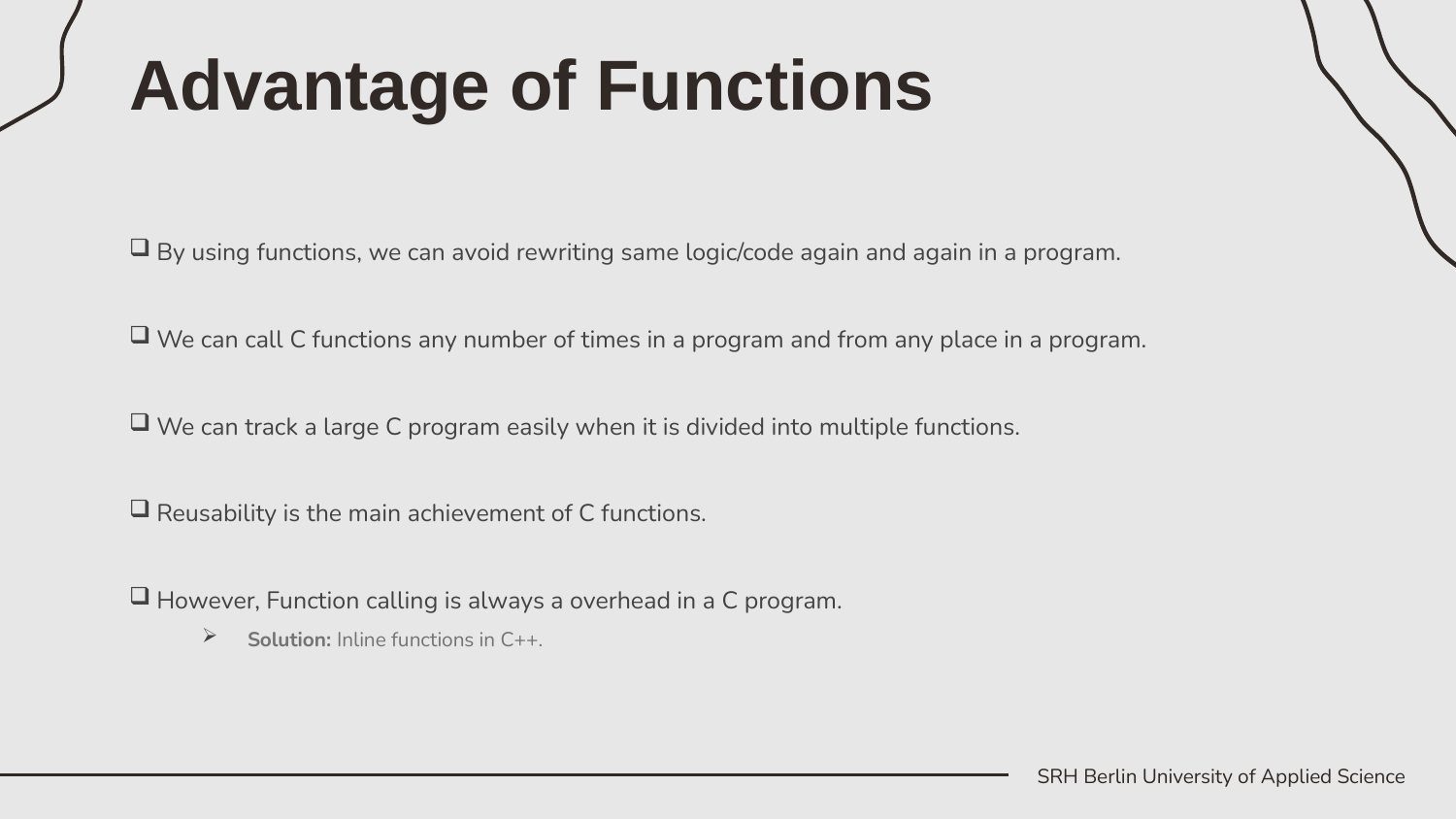

# Advantage of Functions
By using functions, we can avoid rewriting same logic/code again and again in a program.

We can call C functions any number of times in a program and from any place in a program.

We can track a large C program easily when it is divided into multiple functions.

Reusability is the main achievement of C functions.

However, Function calling is always a overhead in a C program.
Solution: Inline functions in C++.
SRH Berlin University of Applied Science